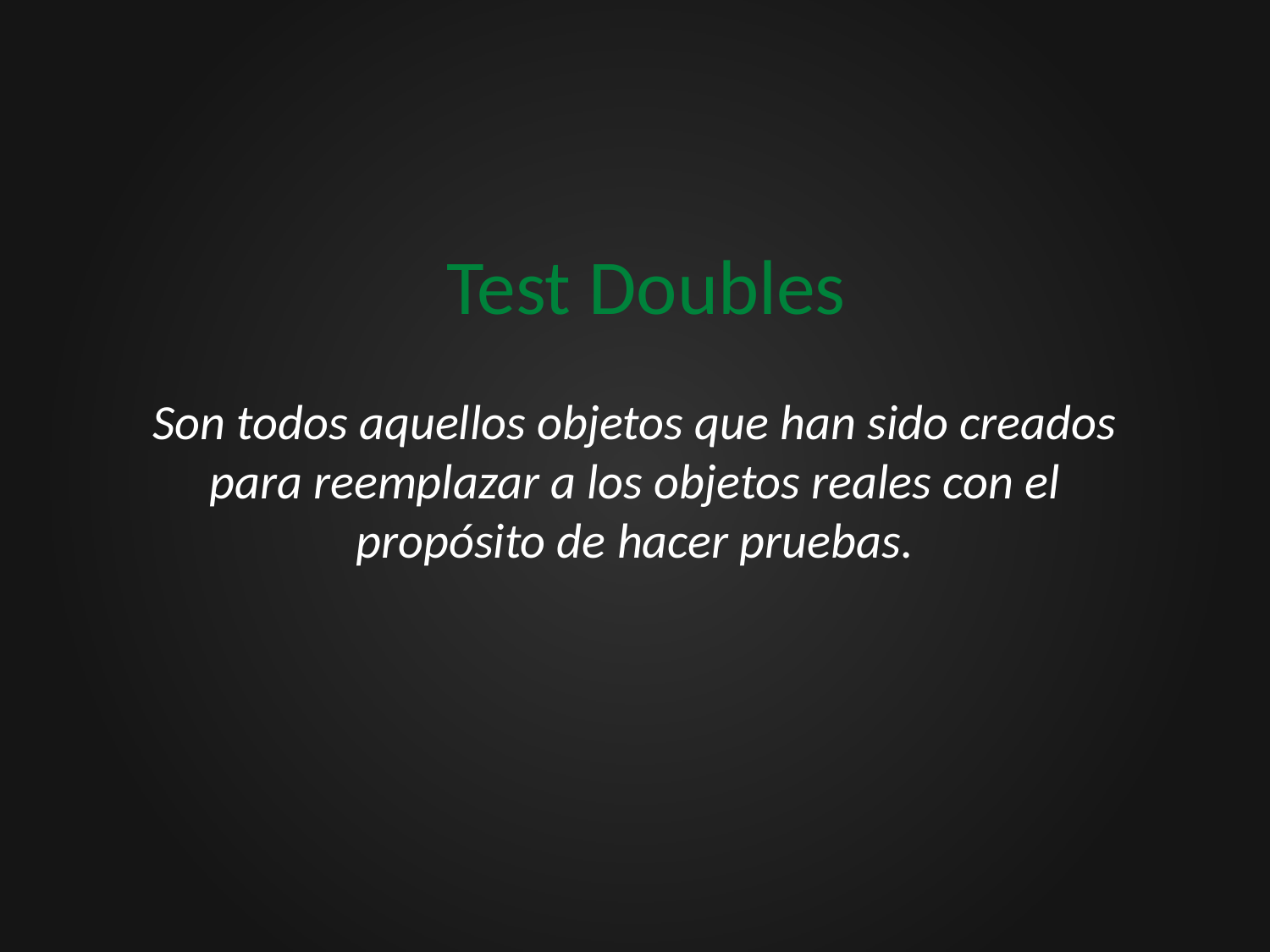

# Test Doubles
Son todos aquellos objetos que han sido creados para reemplazar a los objetos reales con el propósito de hacer pruebas.